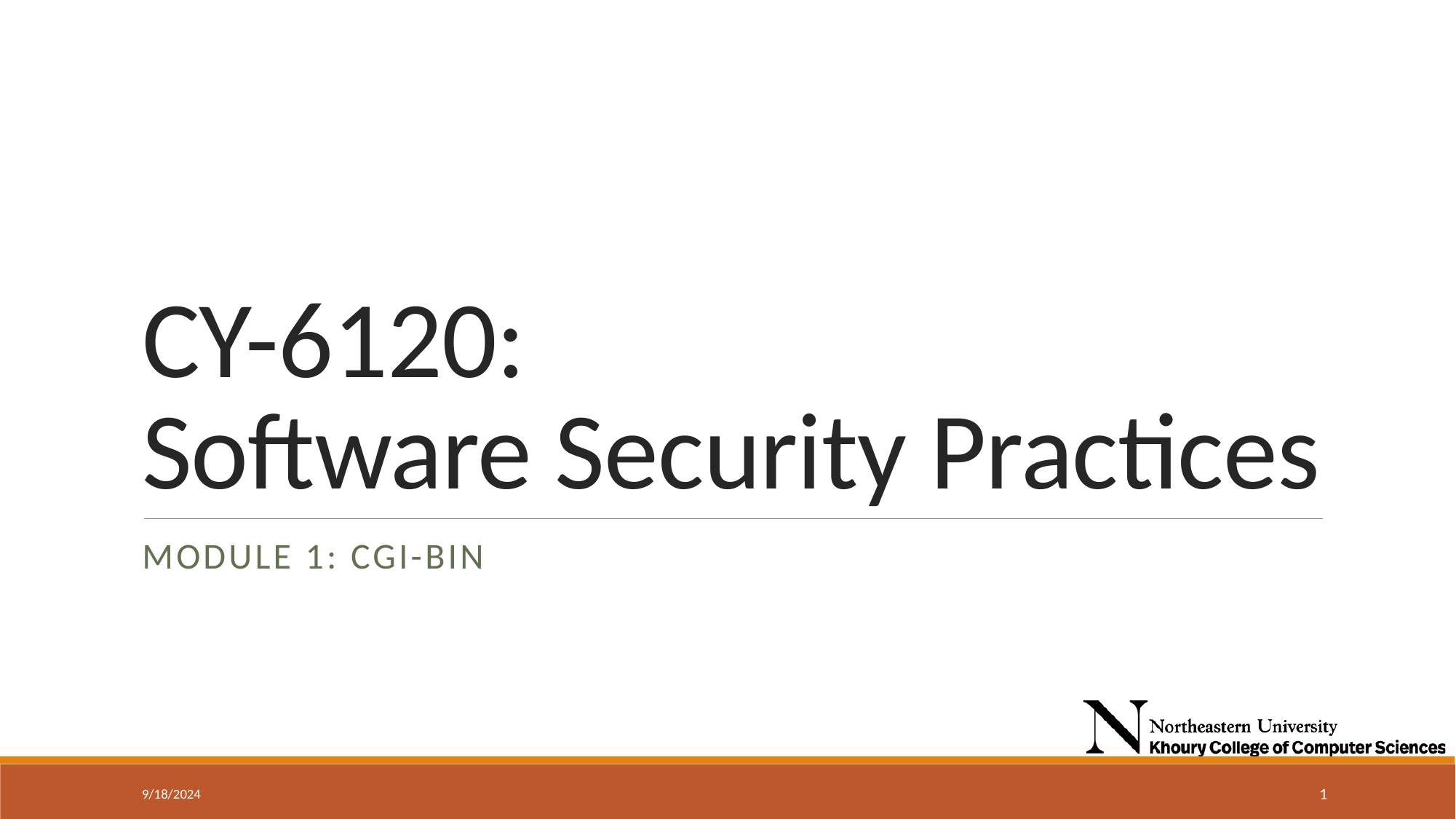

# CY-6120: Software Security Practices
Module 1: cgi-bin
9/18/2024
1